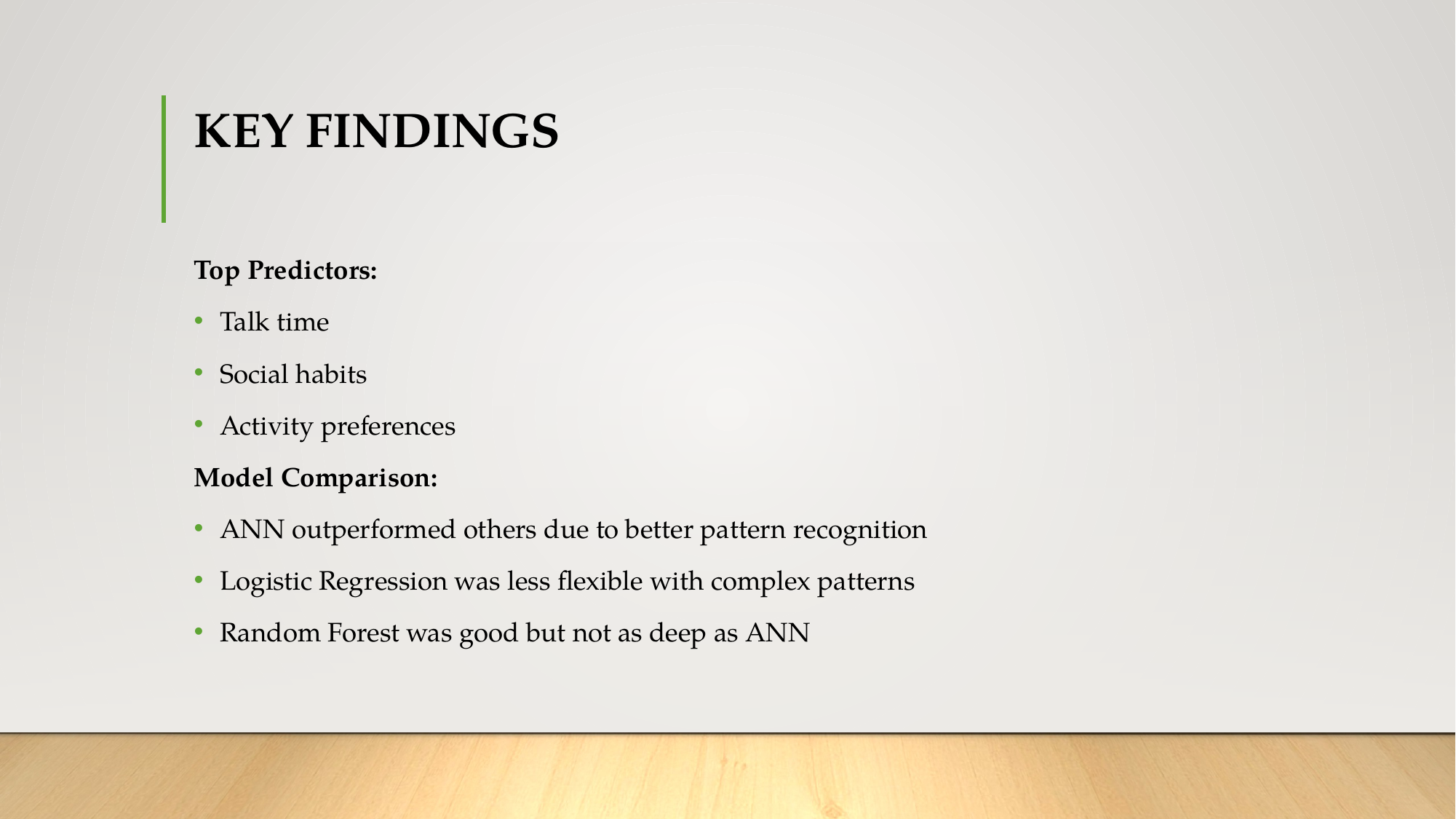

# KEY FINDINGS
Top Predictors:
Talk time
Social habits
Activity preferences
Model Comparison:
ANN outperformed others due to better pattern recognition
Logistic Regression was less flexible with complex patterns
Random Forest was good but not as deep as ANN